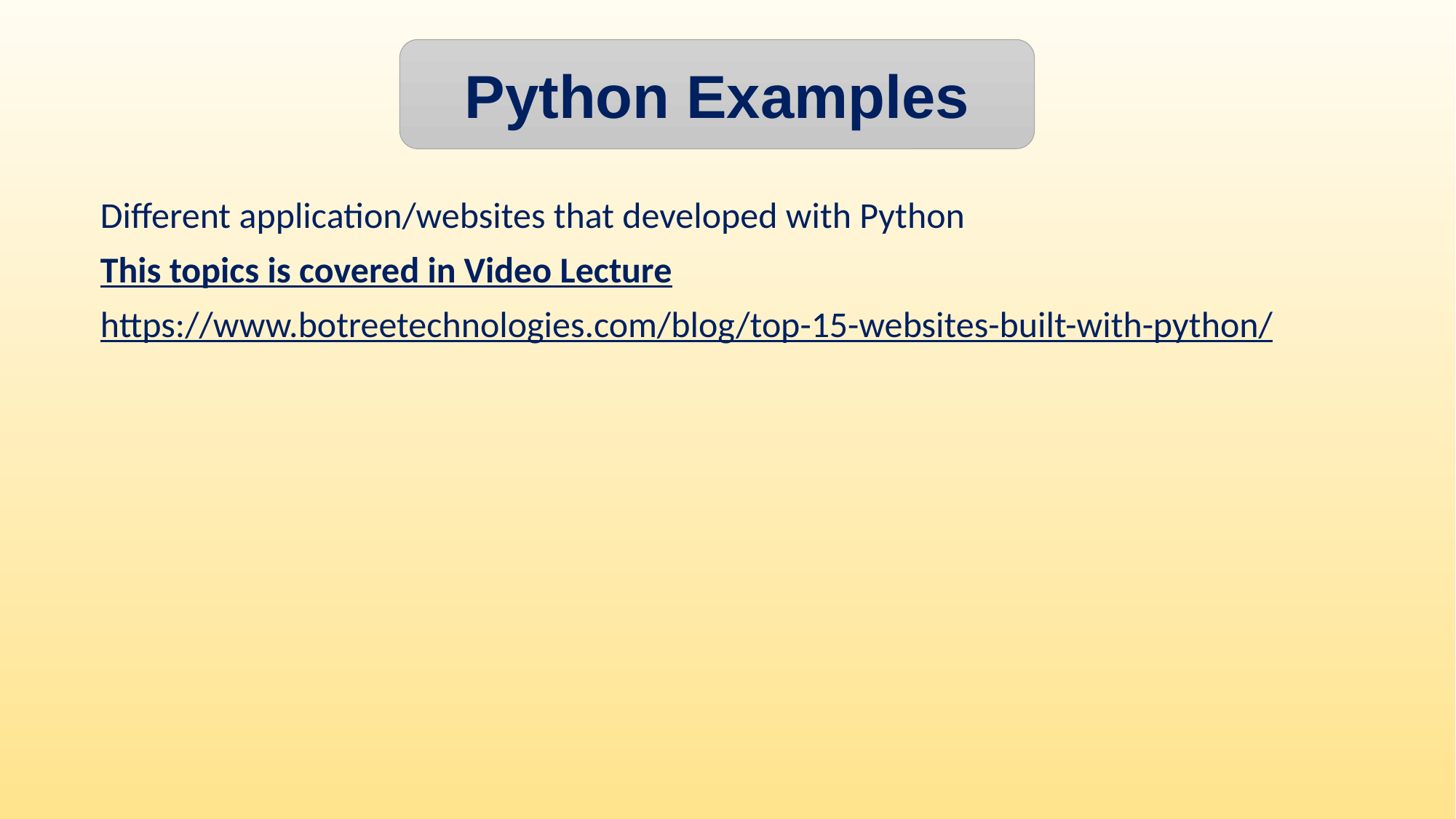

Python Examples
Different application/websites that developed with Python
This topics is covered in Video Lecture
https://www.botreetechnologies.com/blog/top-15-websites-built-with-python/